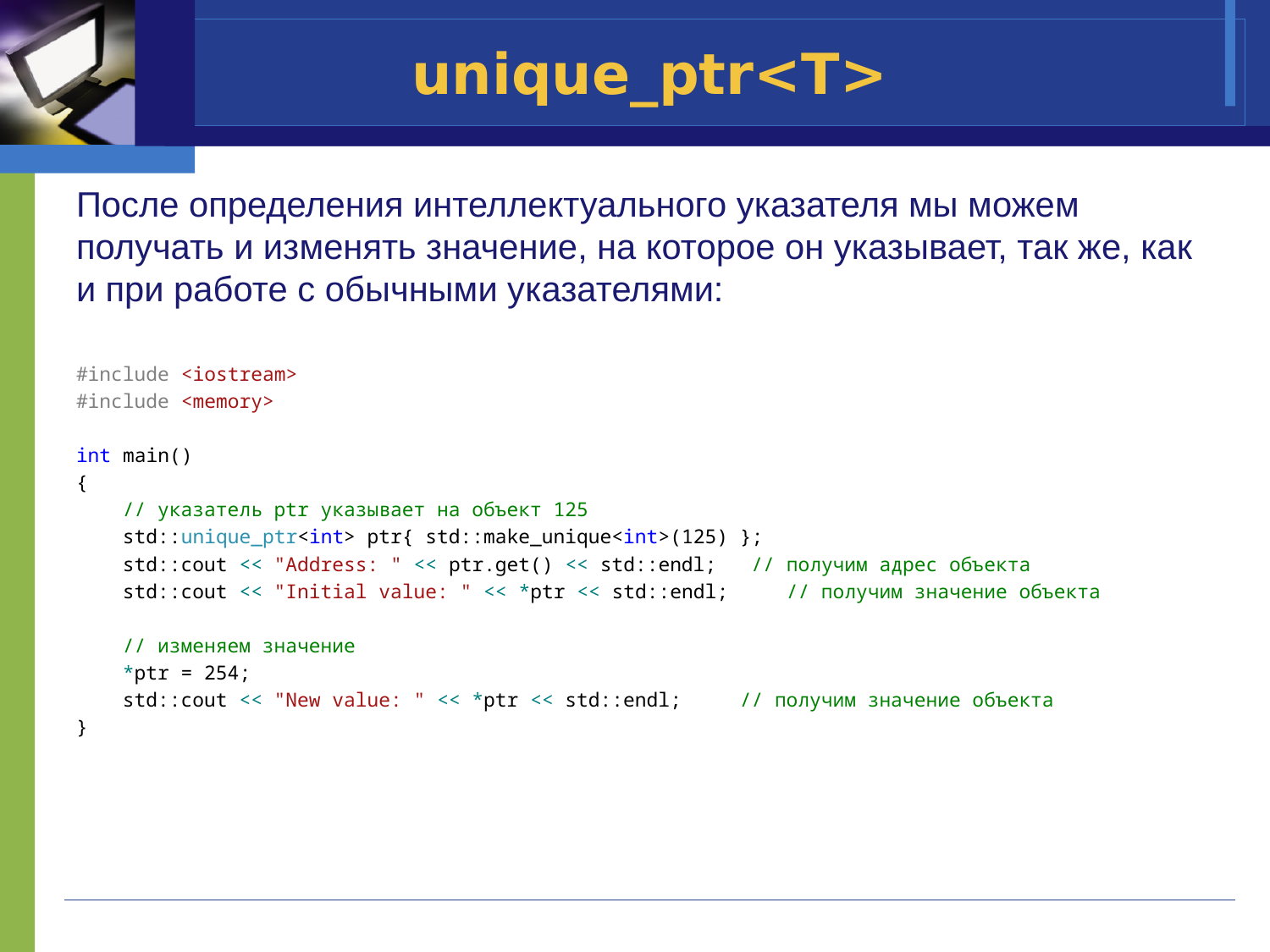

# unique_ptr<T>
После определения интеллектуального указателя мы можем получать и изменять значение, на которое он указывает, так же, как и при работе с обычными указателями:

#include <iostream>
#include <memory>

int main()
{
    // указатель ptr указывает на объект 125
    std::unique_ptr<int> ptr{ std::make_unique<int>(125) };
    std::cout << "Address: " << ptr.get() << std::endl;   // получим адрес объекта
    std::cout << "Initial value: " << *ptr << std::endl;     // получим значение объекта

    // изменяем значение
    *ptr = 254;
    std::cout << "New value: " << *ptr << std::endl;     // получим значение объекта
}